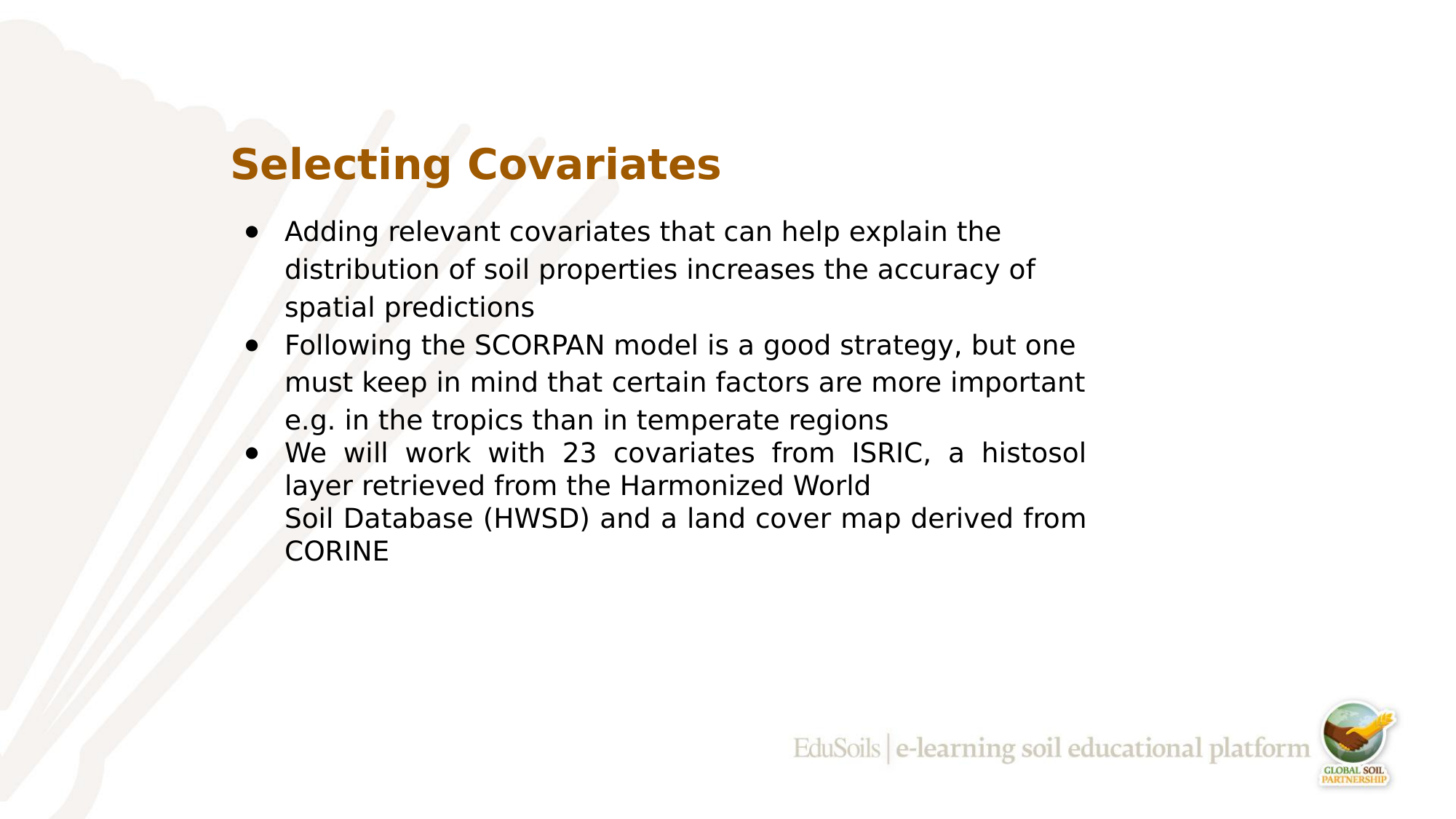

# Selecting Covariates
Adding relevant covariates that can help explain the distribution of soil properties increases the accuracy of spatial predictions
Following the SCORPAN model is a good strategy, but one must keep in mind that certain factors are more important e.g. in the tropics than in temperate regions
We will work with 23 covariates from ISRIC, a histosol layer retrieved from the Harmonized World
Soil Database (HWSD) and a land cover map derived from CORINE